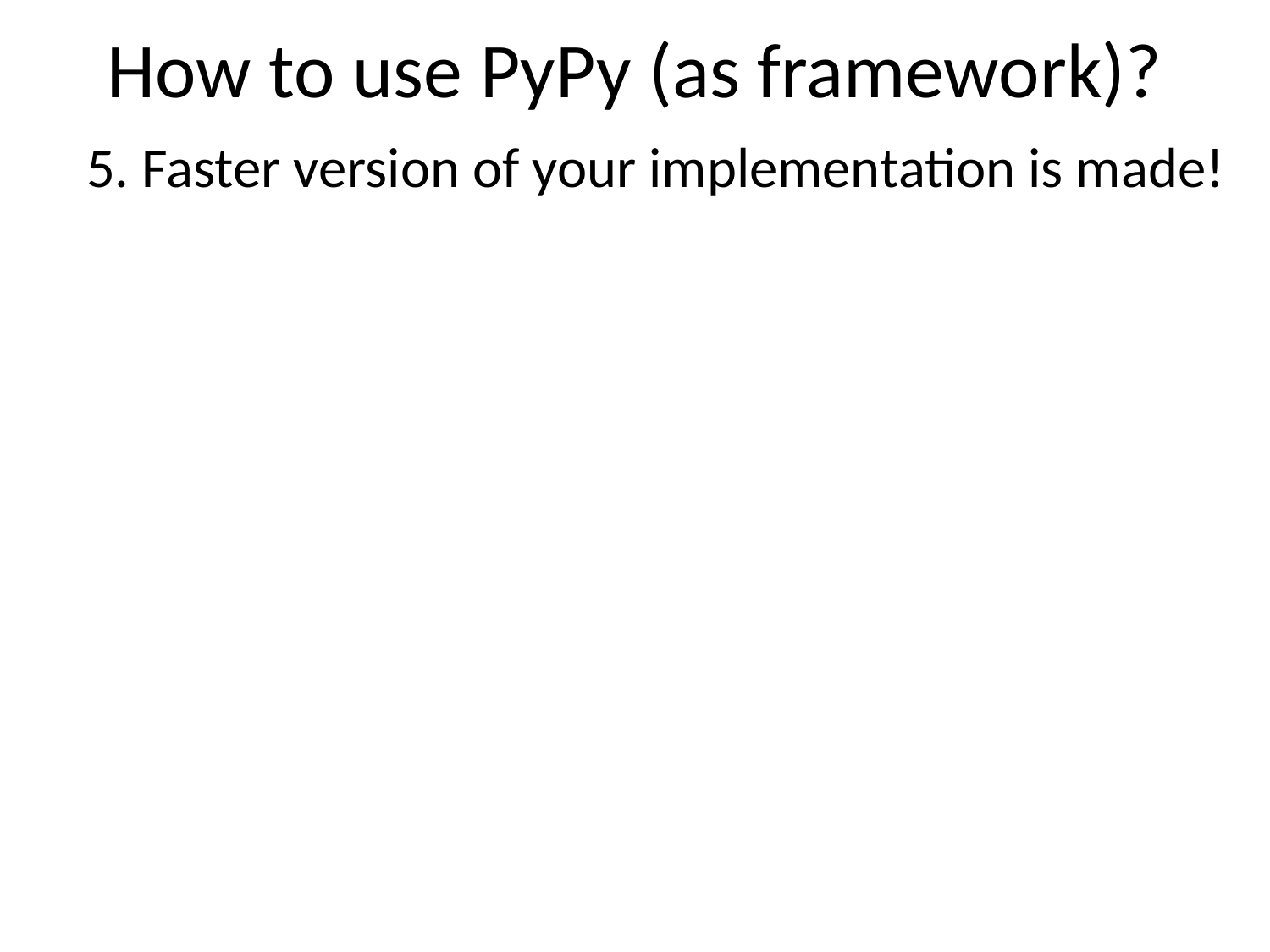

# How to use PyPy (as framework)?
5. Faster version of your implementation is made!